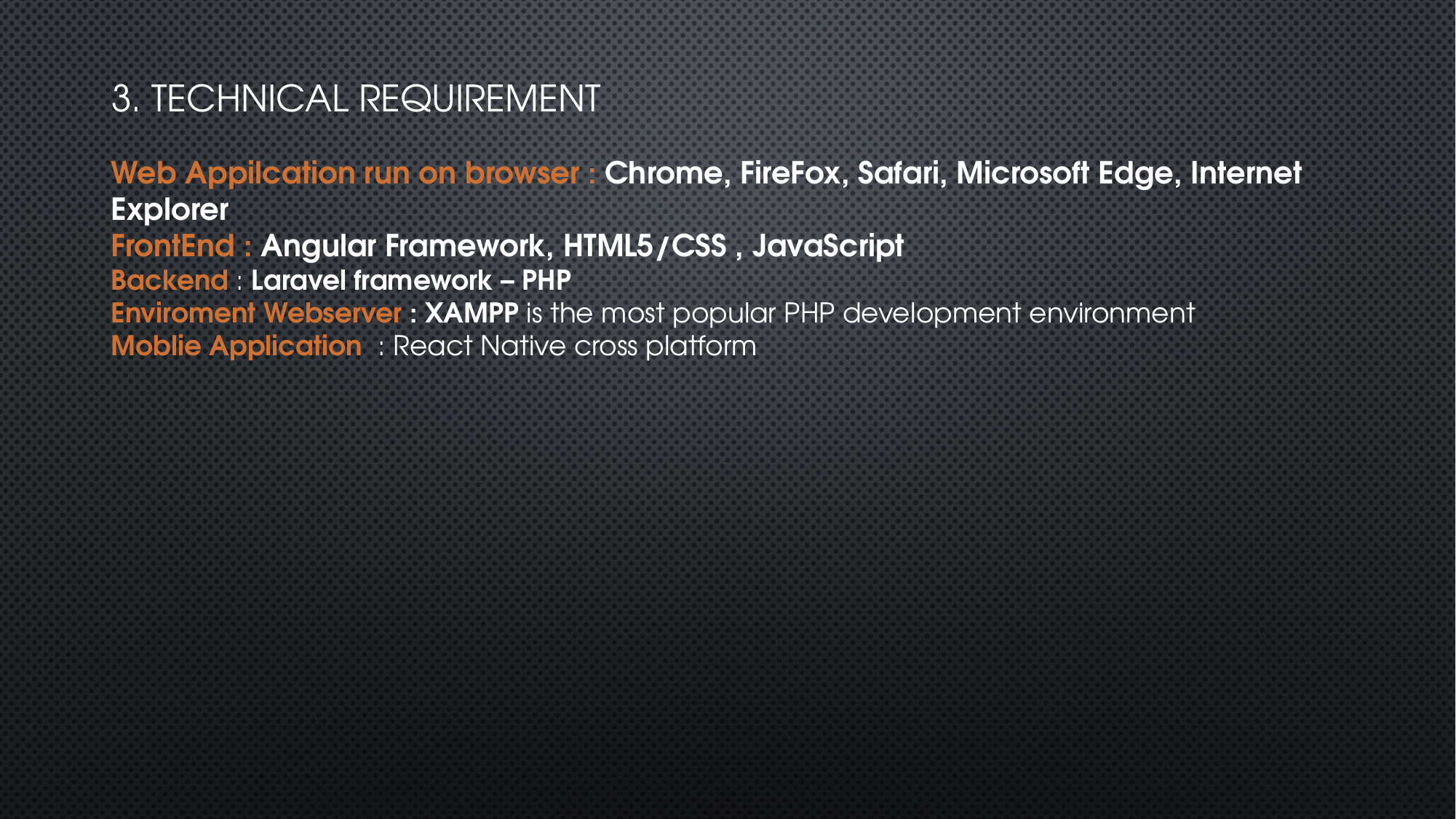

# 3. technical Requirement

Web Appilcation run on browser : Chrome, FireFox, Safari, Microsoft Edge, Internet Explorer
FrontEnd : Angular Framework, HTML5/CSS , JavaScript
Backend : Laravel framework – PHP
Enviroment Webserver : XAMPP is the most popular PHP development environment
Moblie Application  : React Native cross platform